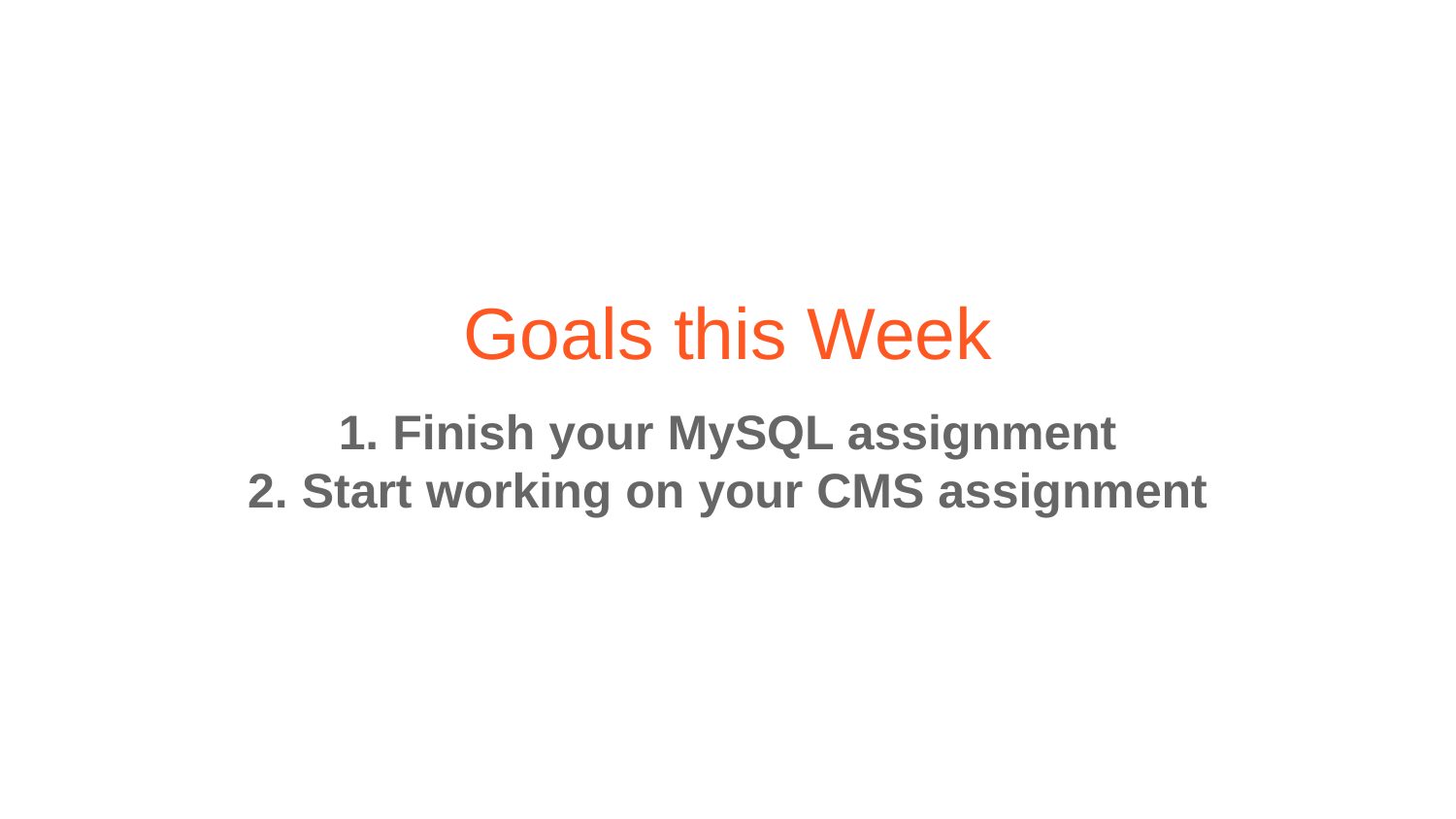

# Goals this Week
1. Finish your MySQL assignment
2. Start working on your CMS assignment